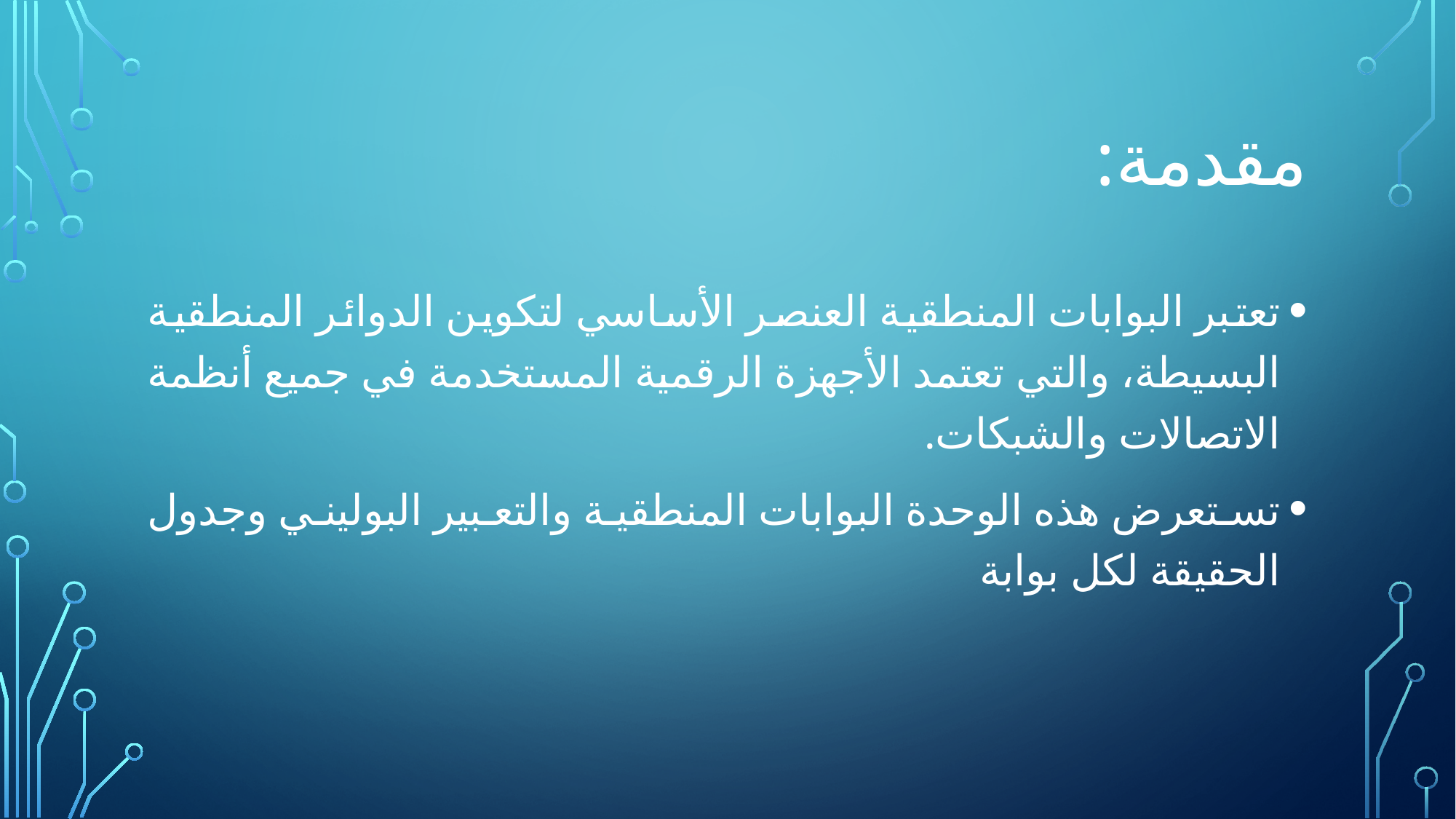

# مقدمة:
تعتبر البوابات المنطقية العنصر الأساسي لتكوين الدوائر المنطقية البسيطة، والتي تعتمد الأجهزة الرقمية المستخدمة في جميع أنظمة الاتصالات والشبكات.
تستعرض هذه الوحدة البوابات المنطقية والتعبير البوليني وجدول الحقيقة لكل بوابة